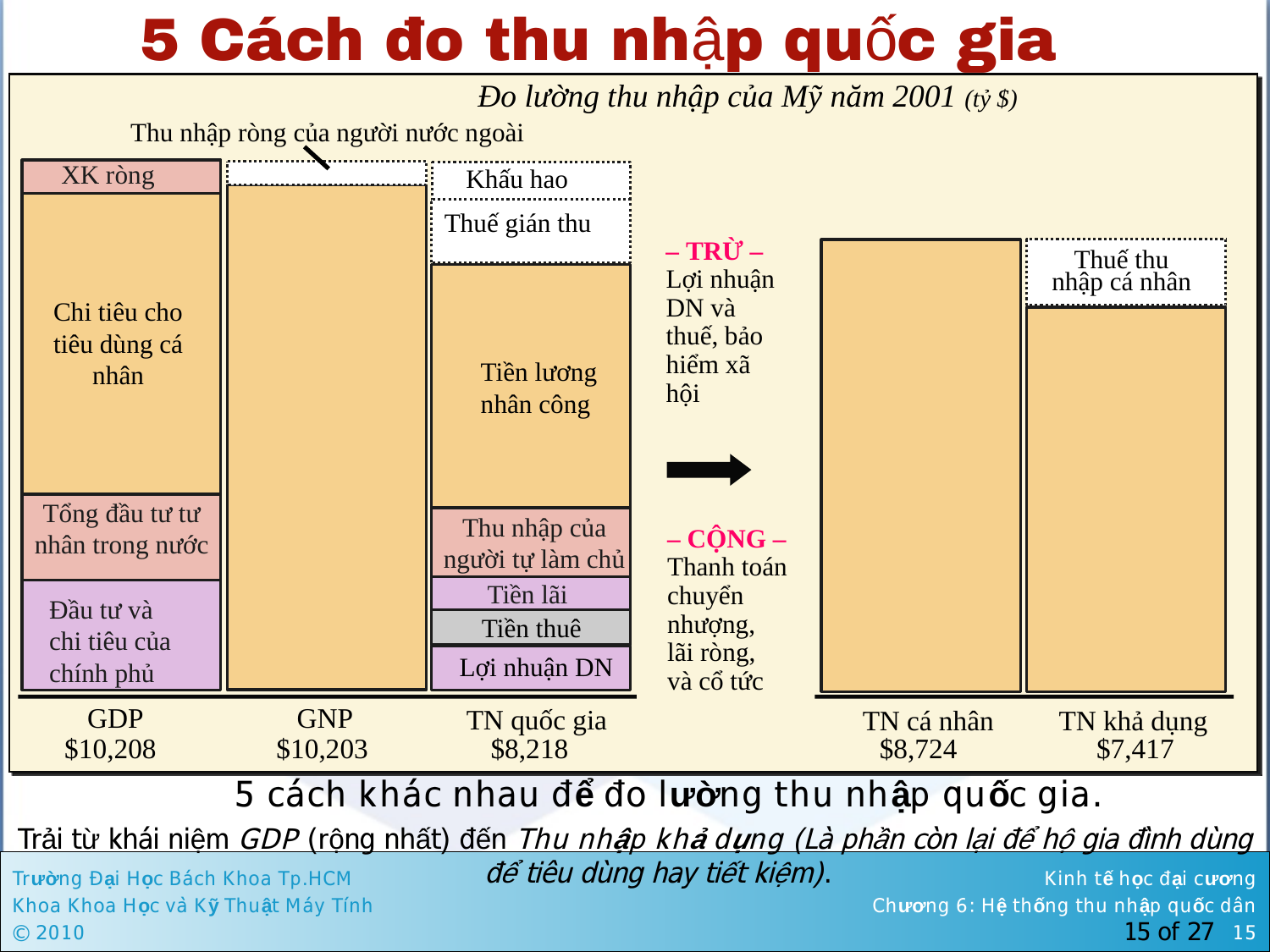

5 Cách đo thu nhập quốc gia

Đo lường thu nhập của Mỹ năm 2001 (tỷ $)

Thu nhập ròng của người nước ngoài

XK ròng

Khấu hao

Chi tiêu cho tiêu dùng cá nhân

Thuế gián thu
– TRỪ –
Lợi nhuận DN và thuế, bảo hiểm xã hội

Thuế thu nhập cá nhân

Tiền lương nhân công

Tổng đầu tư tư nhân trong nước

Thu nhập của người tự làm chủ
– CỘNG –
Thanh toán chuyển nhượng,
lãi ròng,
và cổ tức

Tiền lãi

Đầu tư và chi tiêu của chính phủ

Tiền thuê

Lợi nhuận DN
TN quốc gia
TN cá nhân
TN khả dụng
GDP
GNP

$10,208
$10,203
$8,218
$8,724
$7,417
5 cách khác nhau để đo lường thu nhập quốc gia.
Trải từ khái niệm GDP (rộng nhất) đến Thu nhập khả dụng (Là phần còn lại để hộ gia đình dùng để tiêu dùng hay tiết kiệm).
15 of 27